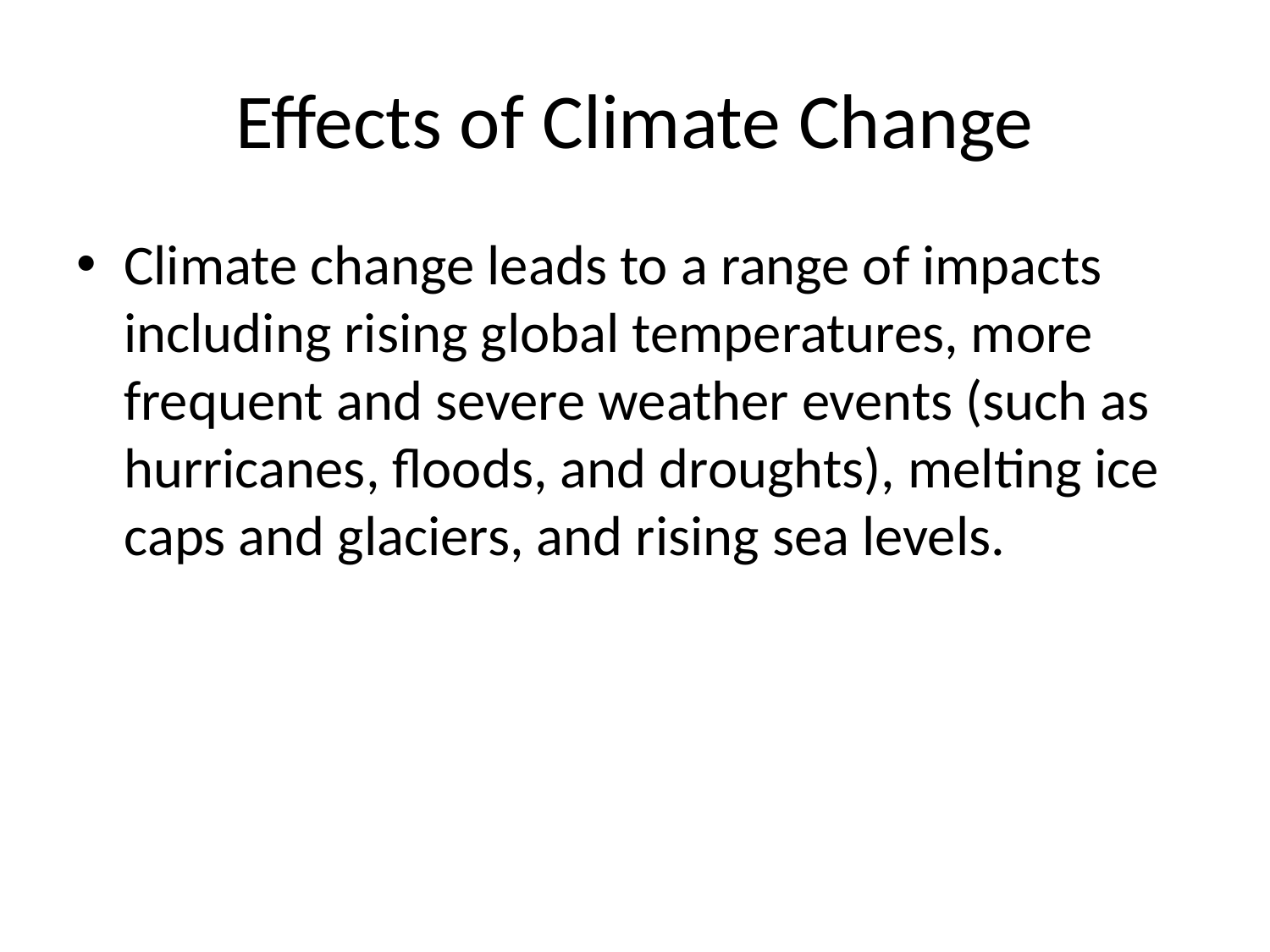

# Effects of Climate Change
Climate change leads to a range of impacts including rising global temperatures, more frequent and severe weather events (such as hurricanes, floods, and droughts), melting ice caps and glaciers, and rising sea levels.